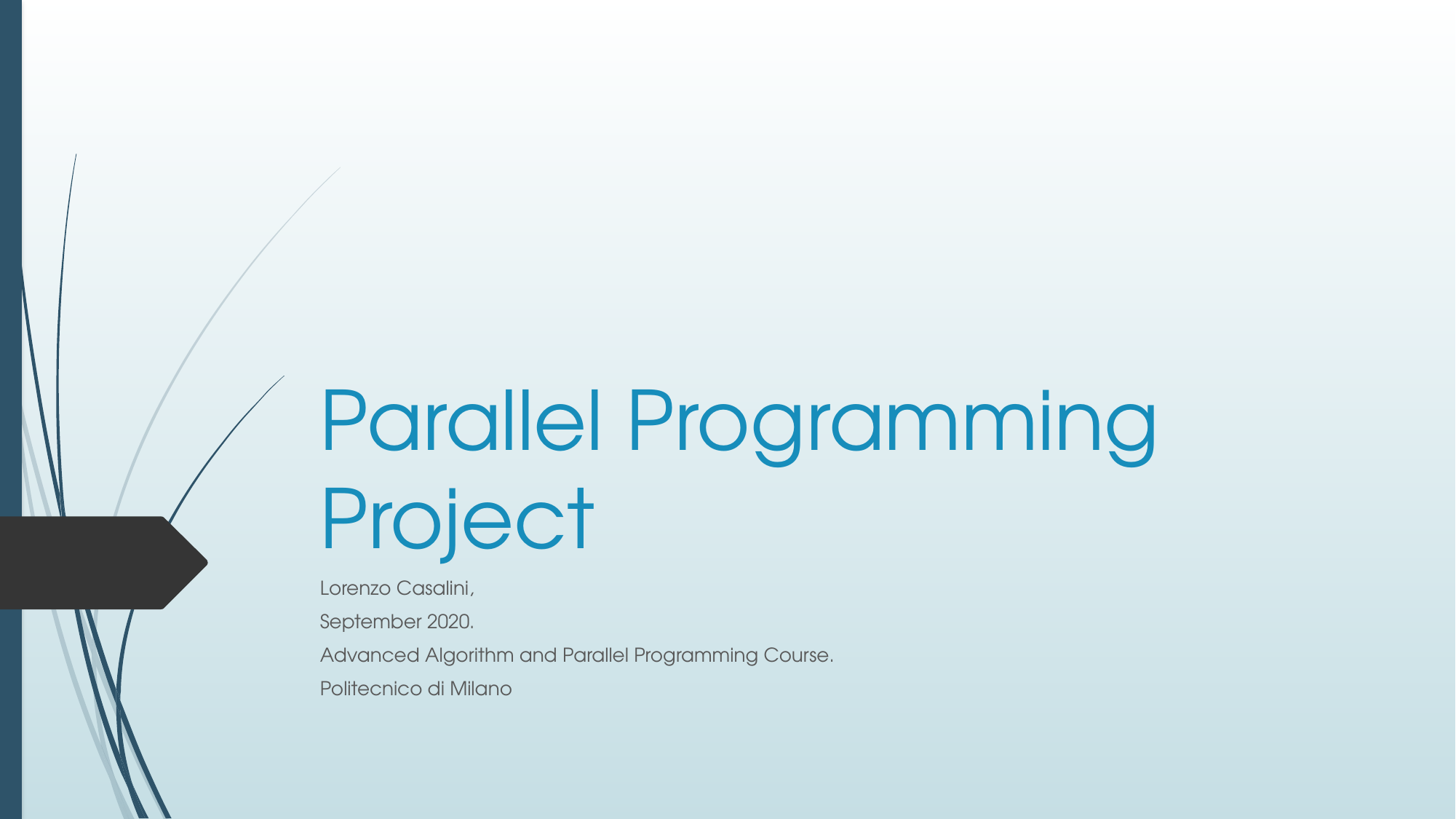

# Parallel Programming Project
Lorenzo Casalini,
September 2020.
Advanced Algorithm and Parallel Programming Course.
Politecnico di Milano